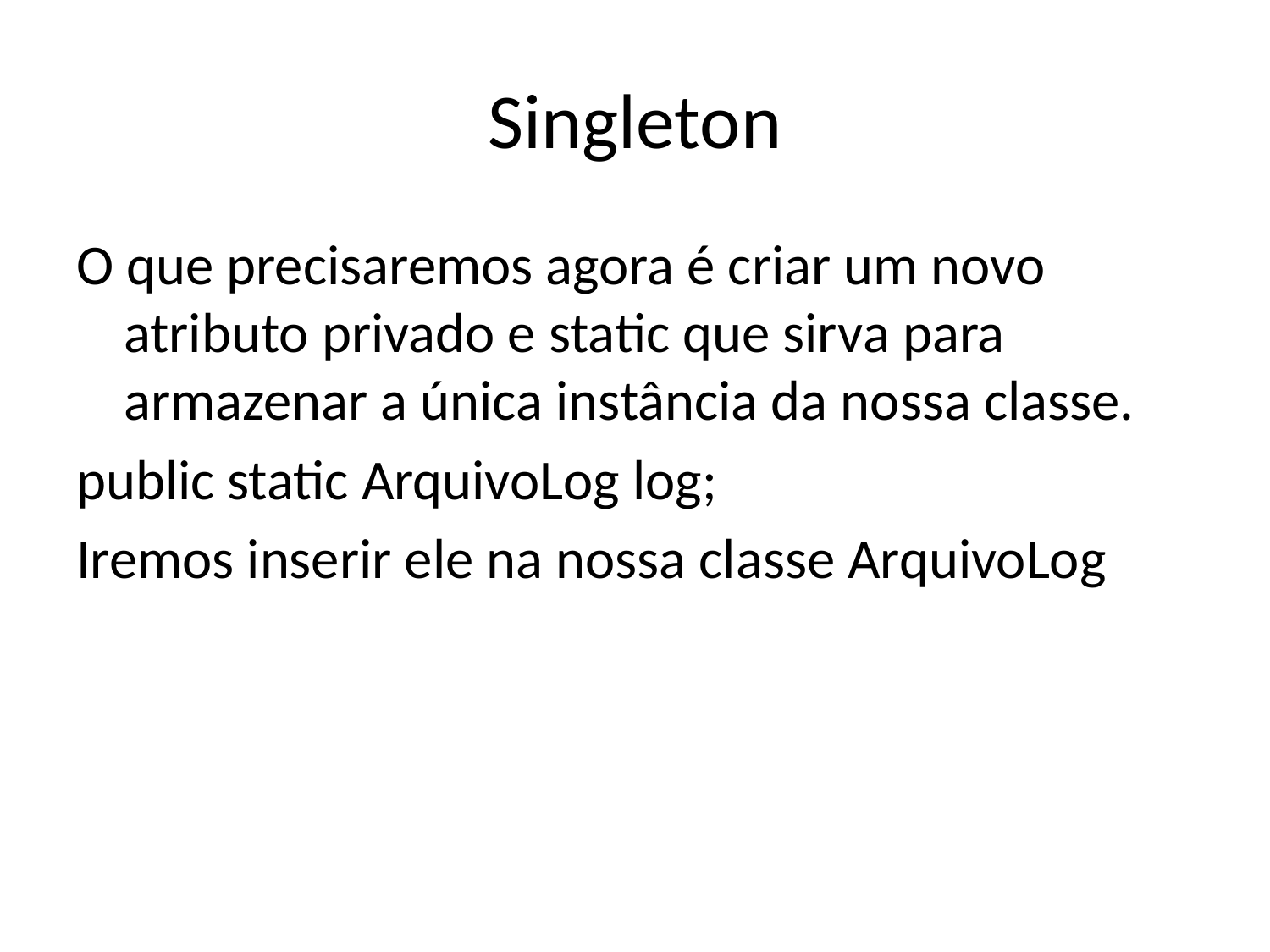

# Singleton
O que precisaremos agora é criar um novo atributo privado e static que sirva para armazenar a única instância da nossa classe.
public static ArquivoLog log;
Iremos inserir ele na nossa classe ArquivoLog